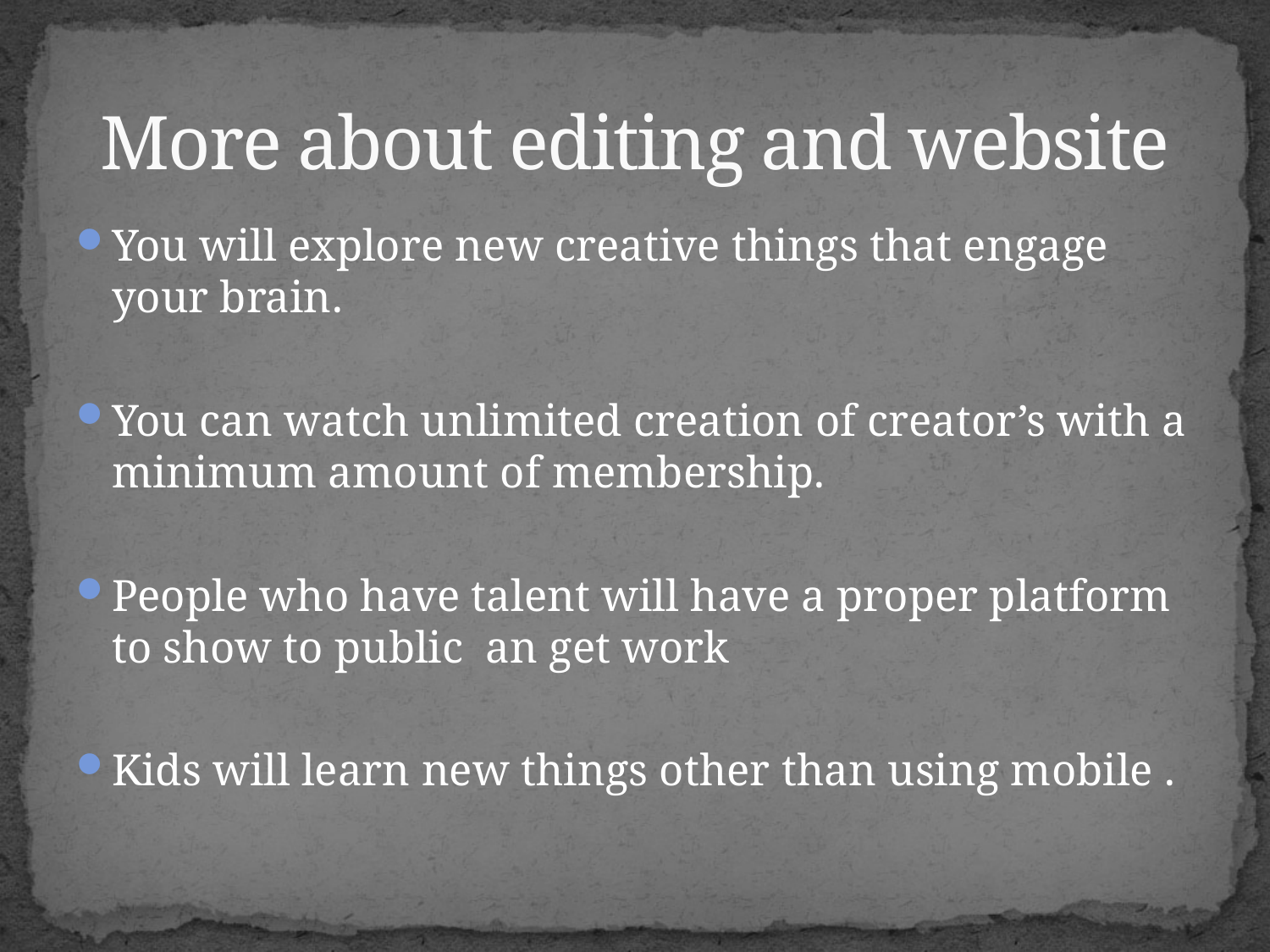

# More about editing and website
You will explore new creative things that engage your brain.

You can watch unlimited creation of creator’s with a minimum amount of membership.

People who have talent will have a proper platform to show to public  an get work

Kids will learn new things other than using mobile .